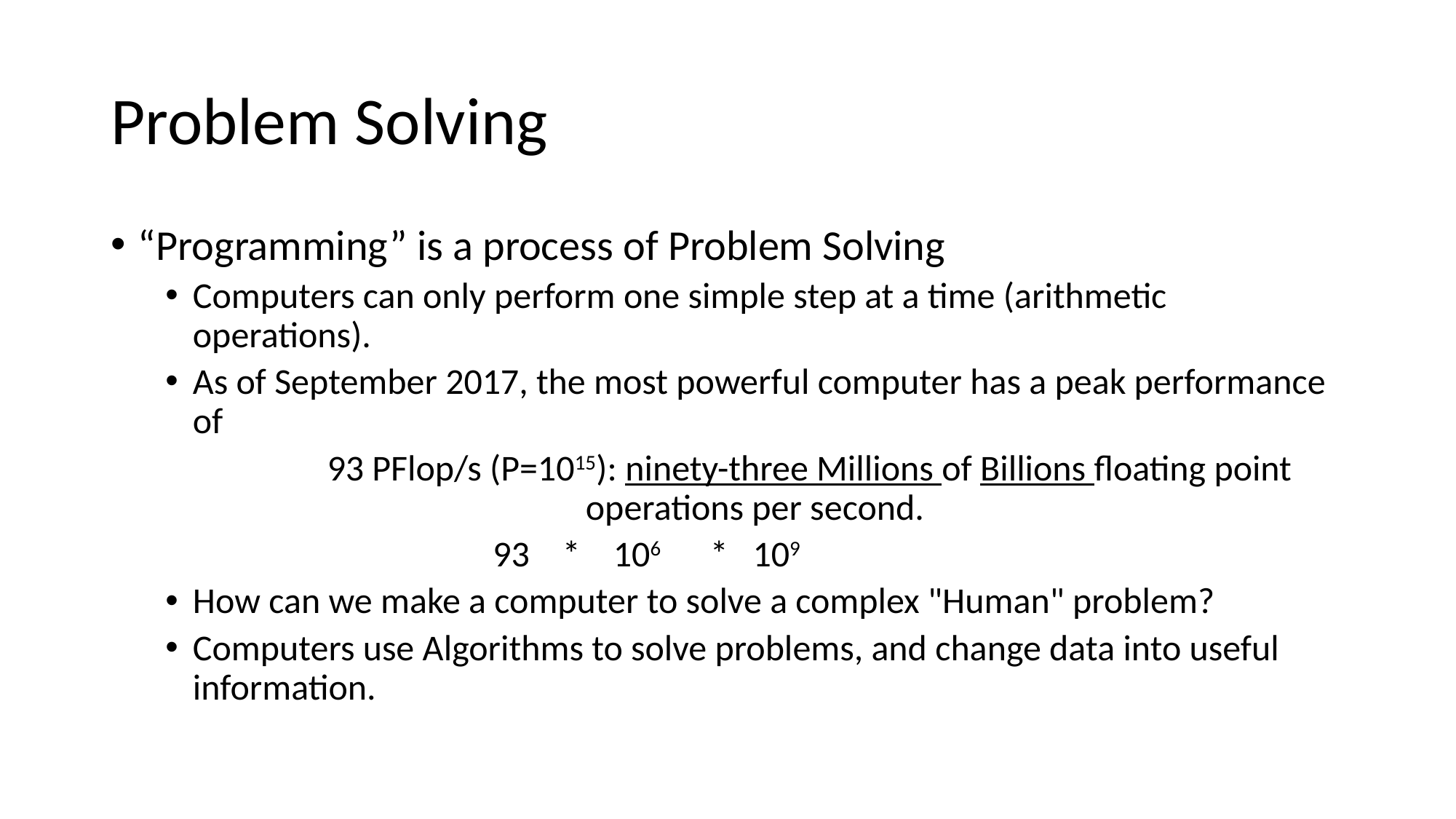

# Problem Solving
“Programming” is a process of Problem Solving
Computers can only perform one simple step at a time (arithmetic operations).
As of September 2017, the most powerful computer has a peak performance of
	93 PFlop/s (P=1015): ninety-three Millions of Billions floating point operations per second.
			93    *    106      *   109
How can we make a computer to solve a complex "Human" problem?
Computers use Algorithms to solve problems, and change data into useful information.